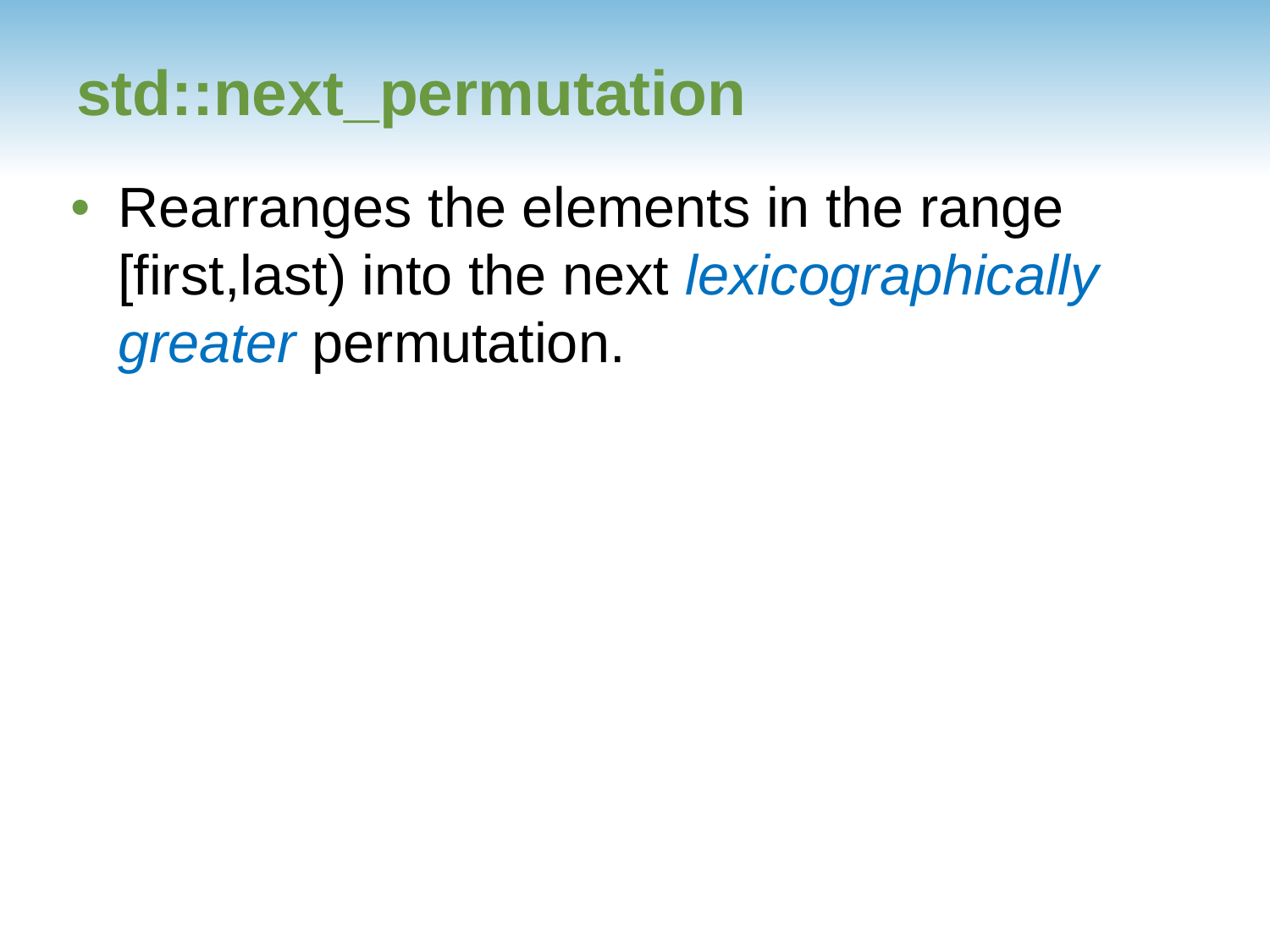

# std::next_permutation
Rearranges the elements in the range [first,last) into the next lexicographically greater permutation.